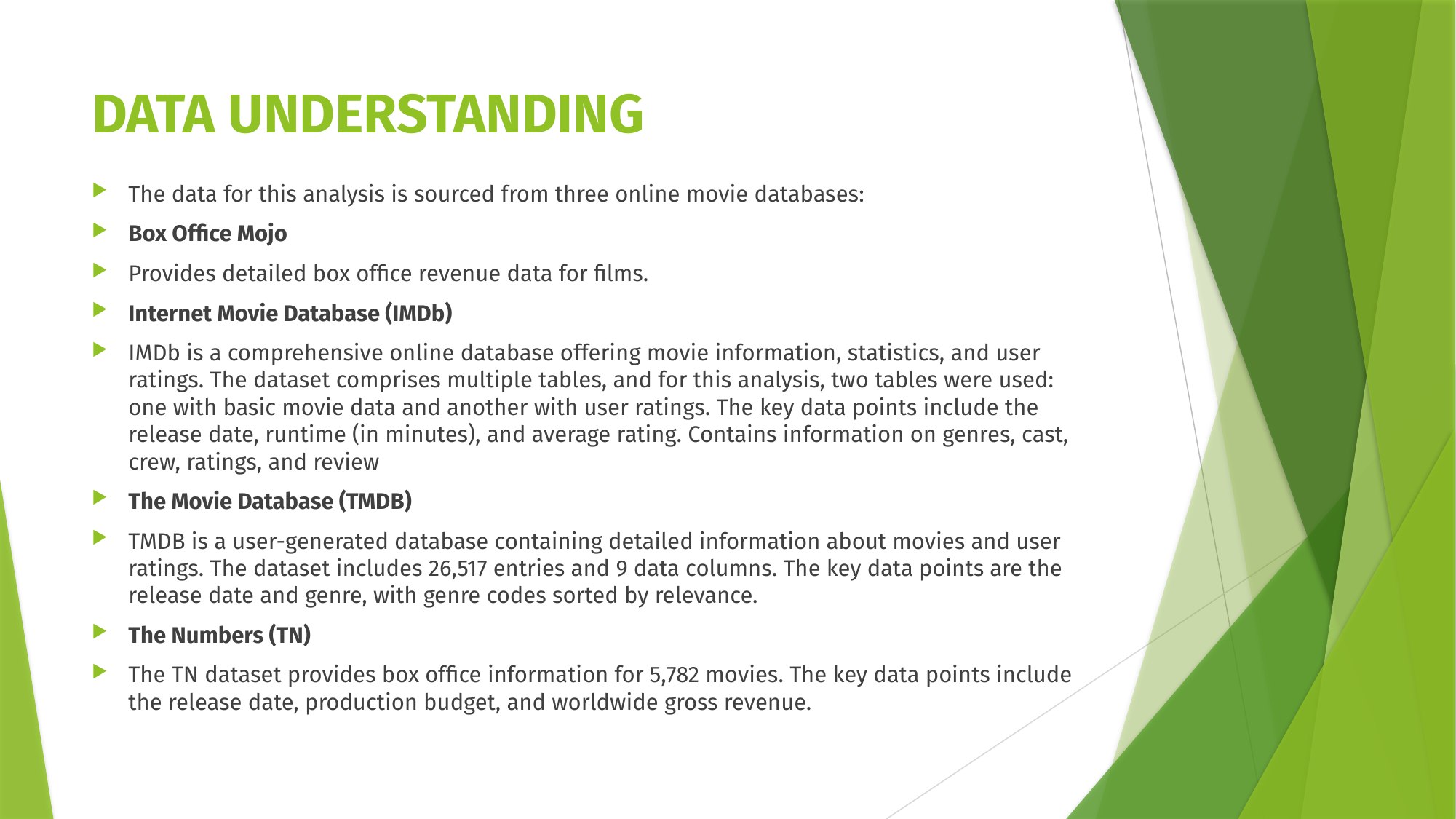

# DATA UNDERSTANDING
The data for this analysis is sourced from three online movie databases:
Box Office Mojo
Provides detailed box office revenue data for films.
Internet Movie Database (IMDb)
IMDb is a comprehensive online database offering movie information, statistics, and user ratings. The dataset comprises multiple tables, and for this analysis, two tables were used: one with basic movie data and another with user ratings. The key data points include the release date, runtime (in minutes), and average rating. Contains information on genres, cast, crew, ratings, and review
The Movie Database (TMDB)
TMDB is a user-generated database containing detailed information about movies and user ratings. The dataset includes 26,517 entries and 9 data columns. The key data points are the release date and genre, with genre codes sorted by relevance.
The Numbers (TN)
The TN dataset provides box office information for 5,782 movies. The key data points include the release date, production budget, and worldwide gross revenue.